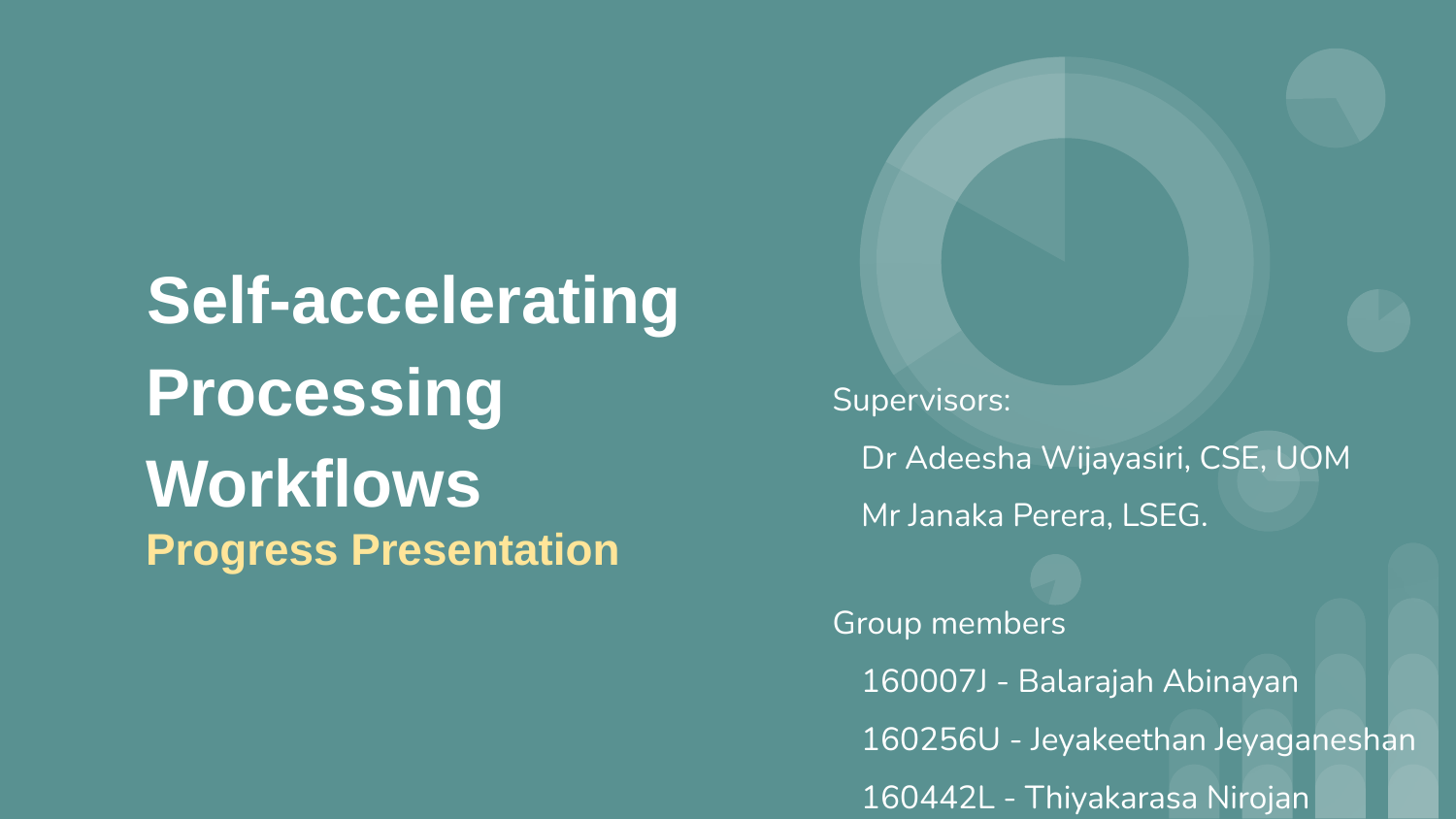

# Self-accelerating Processing Workflows
Progress Presentation
Supervisors:
Dr Adeesha Wijayasiri, CSE, UOM
Mr Janaka Perera, LSEG.
Group members
160007J - Balarajah Abinayan
160256U - Jeyakeethan Jeyaganeshan
160442L - Thiyakarasa Nirojan